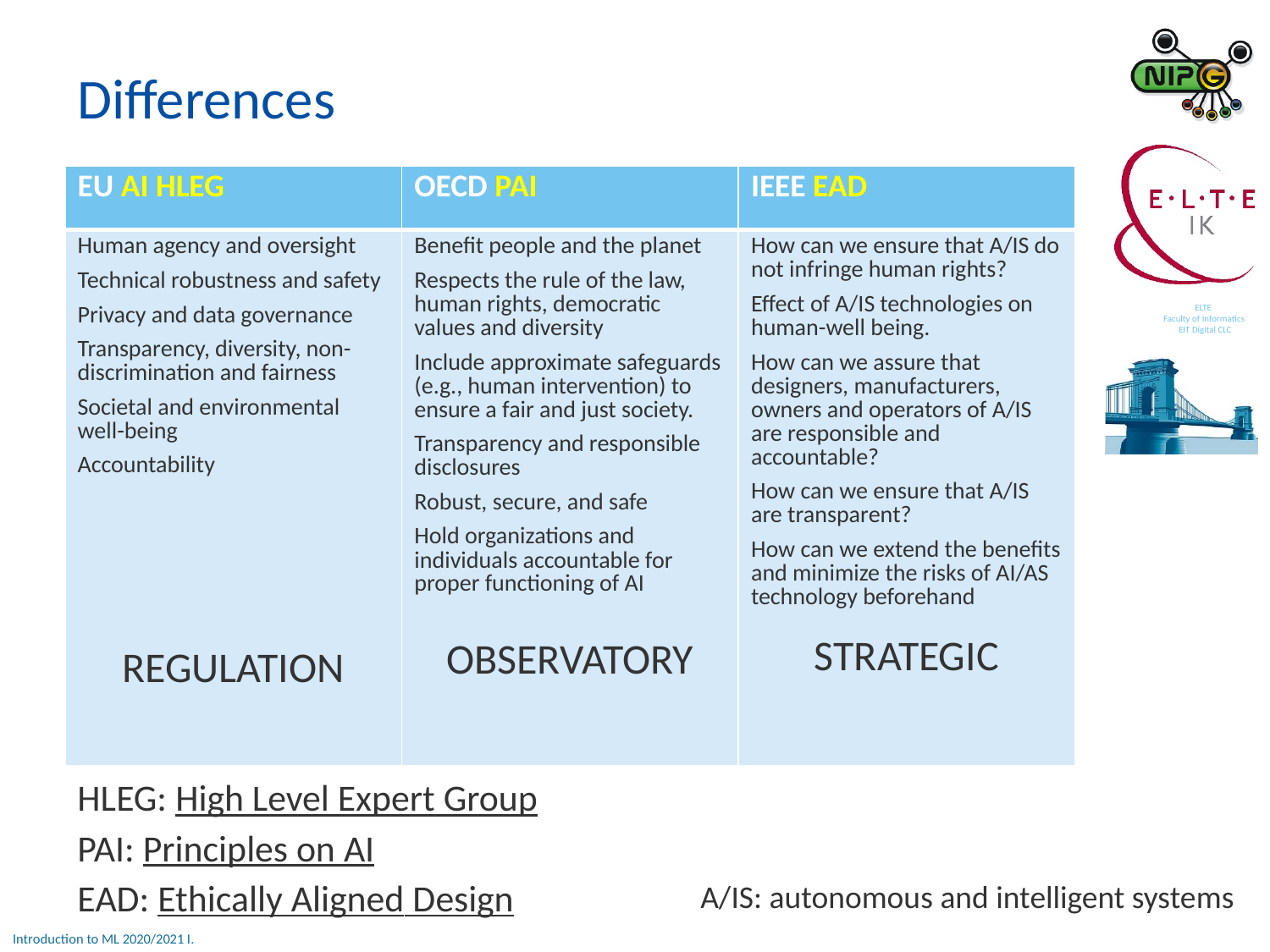

Differences
| EU AI HLEG | OECD PAI | IEEE EAD |
| --- | --- | --- |
| Human agency and oversight Technical robustness and safety Privacy and data governance Transparency, diversity, non-discrimination and fairness Societal and environmental well-being Accountability REGULATION | Benefit people and the planet Respects the rule of the law, human rights, democratic values and diversity Include approximate safeguards (e.g., human intervention) to ensure a fair and just society. Transparency and responsible disclosures Robust, secure, and safe Hold organizations and individuals accountable for proper functioning of AI OBSERVATORY | How can we ensure that A/IS do not infringe human rights? Effect of A/IS technologies on human-well being. How can we assure that designers, manufacturers, owners and operators of A/IS are responsible and accountable? How can we ensure that A/IS are transparent? How can we extend the benefits and minimize the risks of AI/AS technology beforehand STRATEGIC |

HLEG: High Level Expert Group
PAI: Principles on AI
EAD: Ethically Aligned Design
A/IS: autonomous and intelligent systems